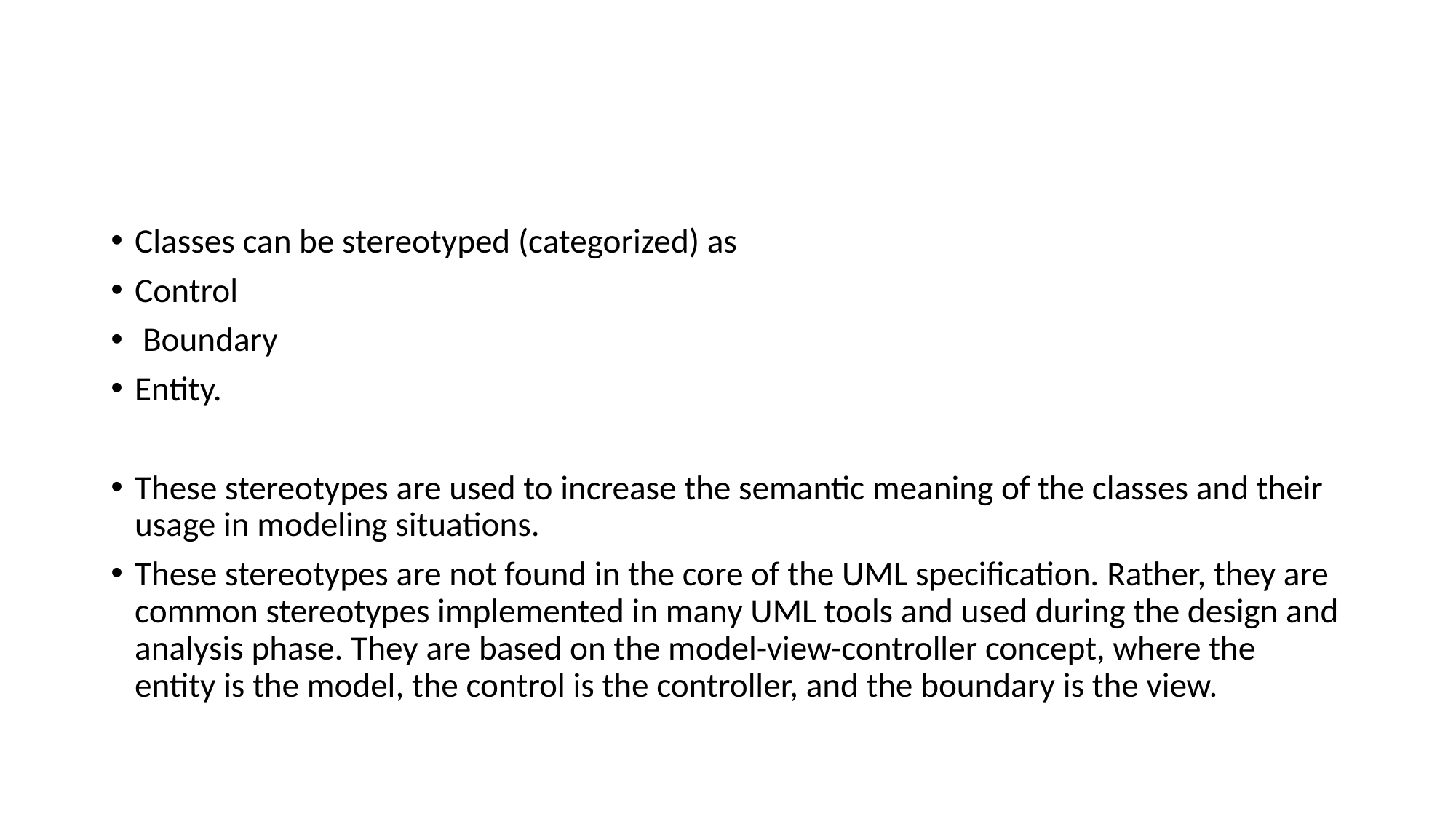

#
Classes can be stereotyped (categorized) as
Control
 Boundary
Entity.

These stereotypes are used to increase the semantic meaning of the classes and their usage in modeling situations.
These stereotypes are not found in the core of the UML specification. Rather, they are common stereotypes implemented in many UML tools and used during the design and analysis phase. They are based on the model-view-controller concept, where the entity is the model, the control is the controller, and the boundary is the view.